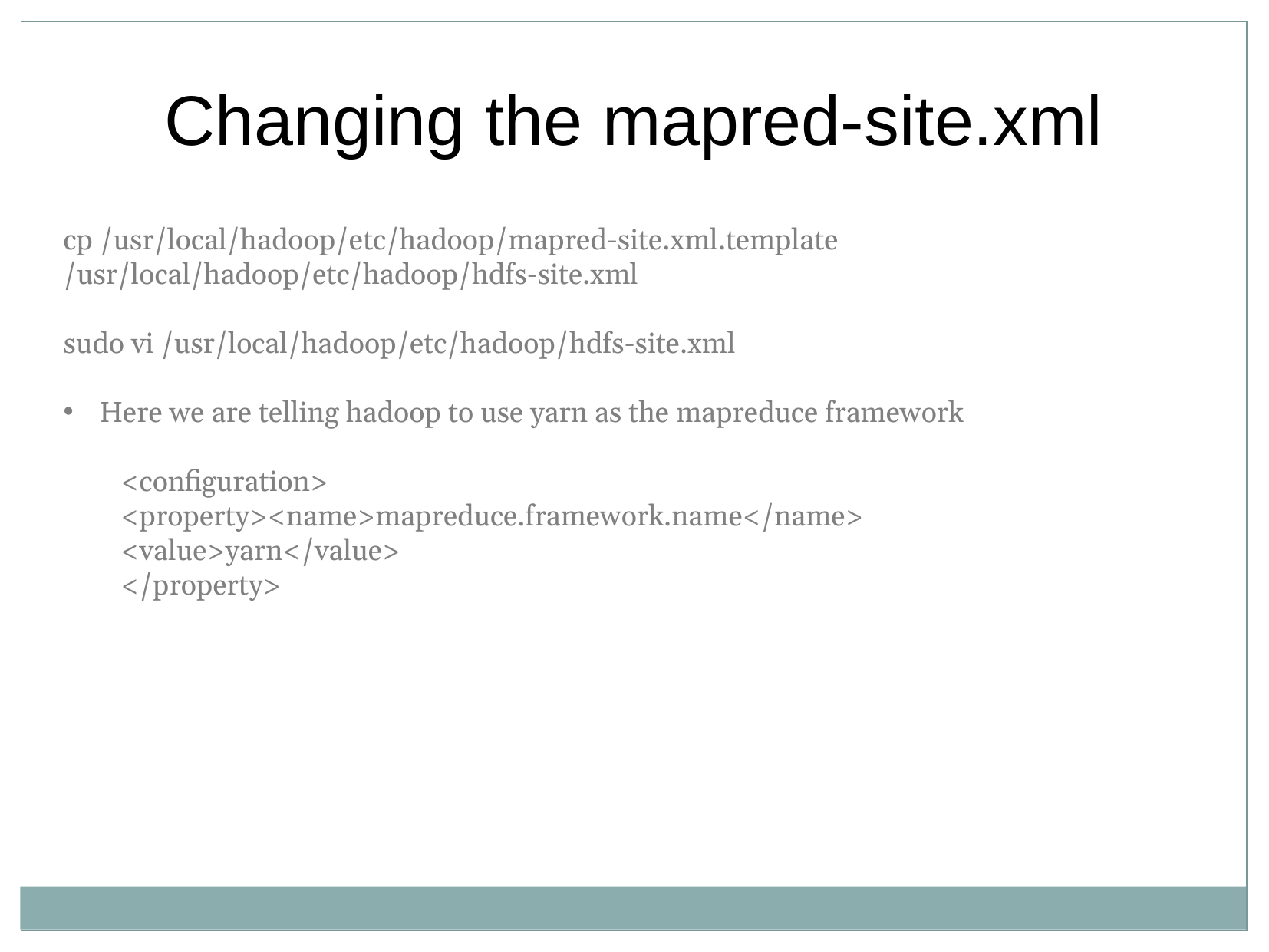

Changing the mapred-site.xml
cp /usr/local/hadoop/etc/hadoop/﻿mapred-site.xml.template /usr/local/hadoop/etc/hadoop/hdfs-site.xml

sudo vi /usr/local/hadoop/etc/hadoop/hdfs-site.xml

Here we are telling hadoop to use yarn as the mapreduce framework

﻿﻿<configuration>
<property><name>mapreduce.framework.name</name>
<value>yarn</value>
</property>